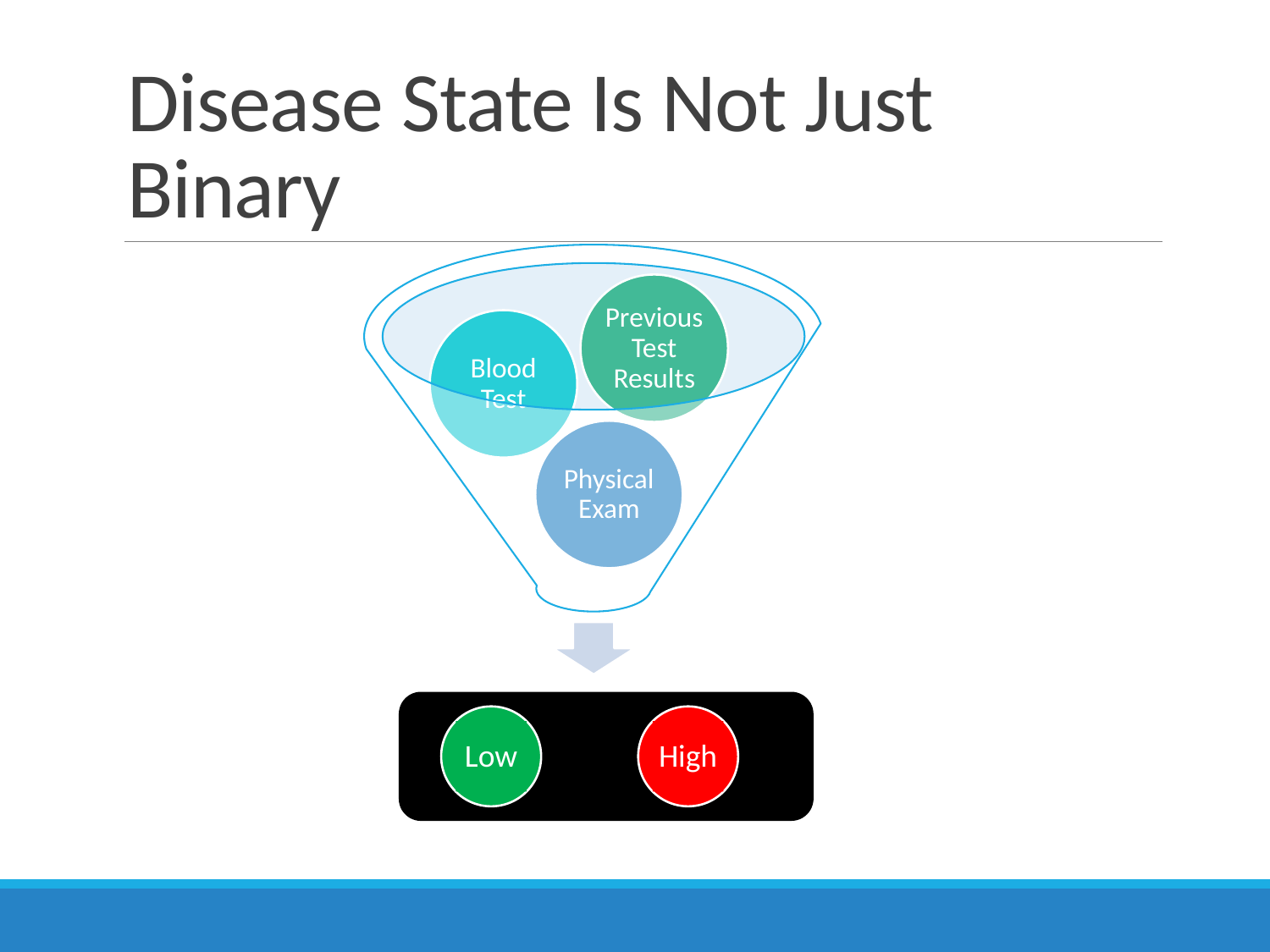

# Disease State Is Not Just Binary

Physical Exam
Blood Test
Previous Test Results

Low

High